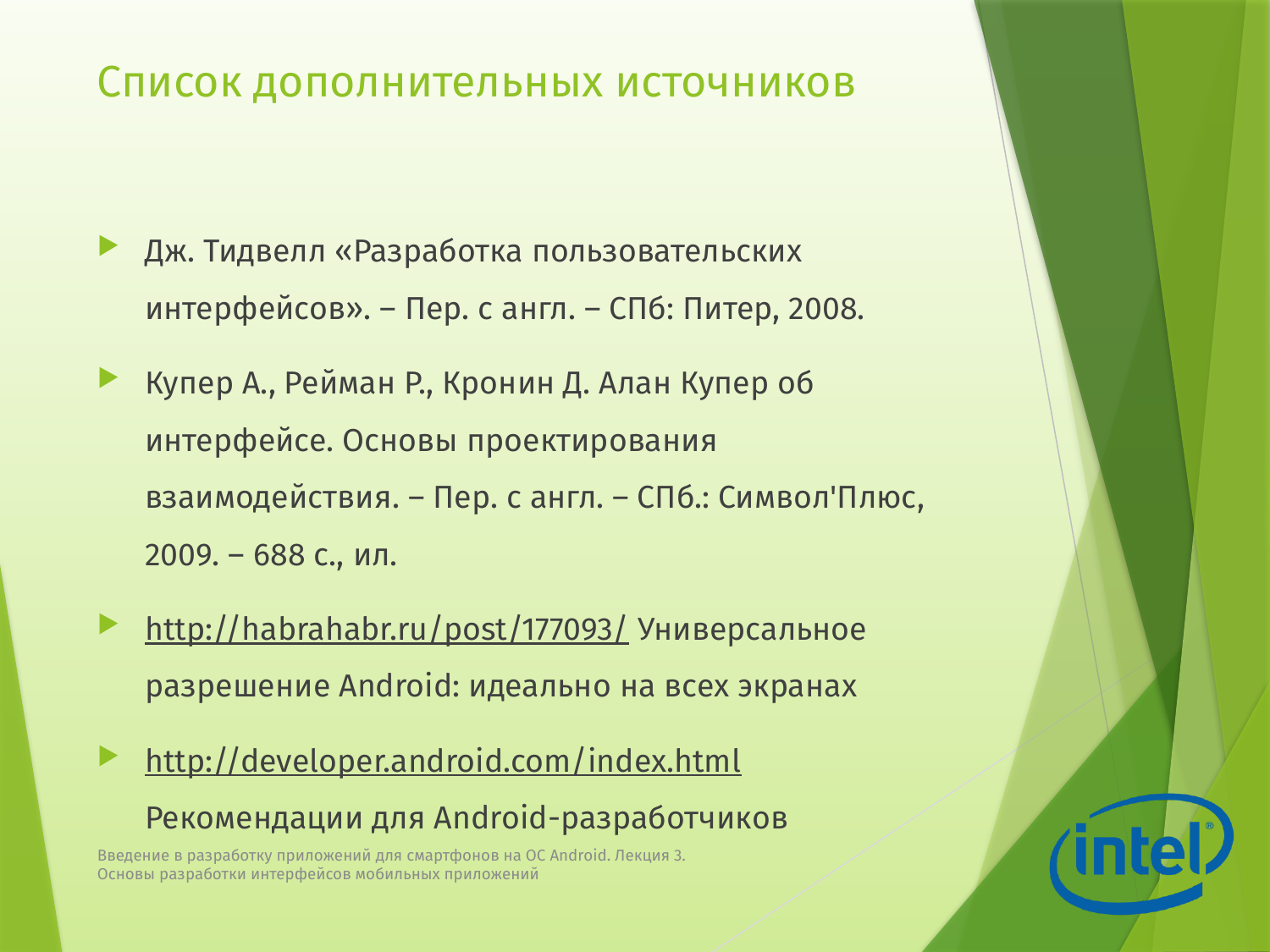

# Список дополнительных источников
Дж. Тидвелл «Разработка пользовательских интерфейсов». – Пер. с англ. – СПб: Питер, 2008.
Купер А., Рейман Р., Кронин Д. Алан Купер об интерфейсе. Основы проектирования взаимодействия. – Пер. с англ. – СПб.: Символ'Плюс, 2009. – 688 с., ил.
http://habrahabr.ru/post/177093/ Универсальное разрешение Android: идеально на всех экранах
http://developer.android.com/index.html Рекомендации для Android-разработчиков
Введение в разработку приложений для смартфонов на ОС Android. Лекция 3. Основы разработки интерфейсов мобильных приложений